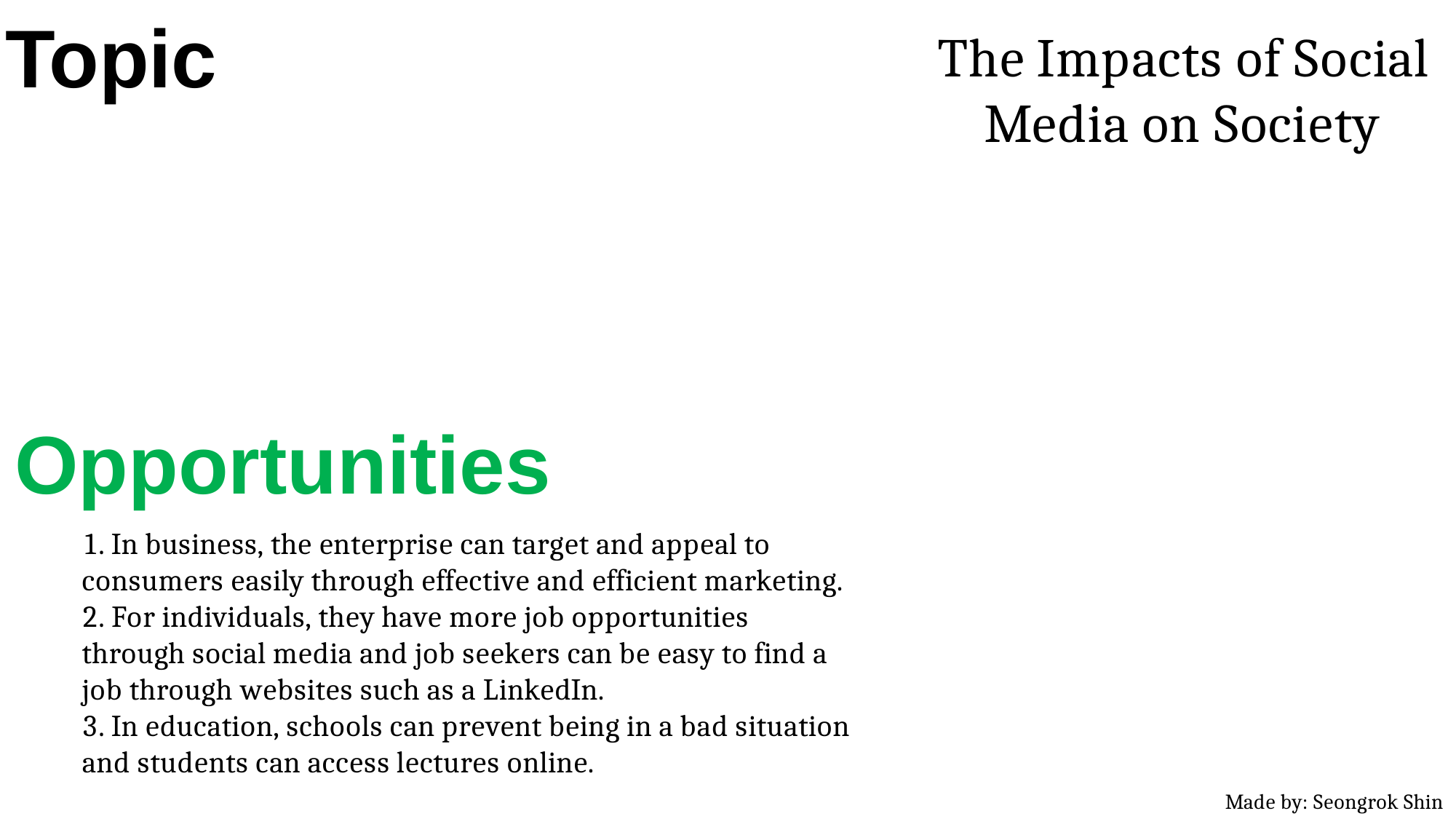

Topic
The Impacts of Social Media on Society
Opportunities
1. In business, the enterprise can target and appeal to consumers easily through effective and efficient marketing.
2. For individuals, they have more job opportunities through social media and job seekers can be easy to find a job through websites such as a LinkedIn.
3. In education, schools can prevent being in a bad situation and students can access lectures online.
Made by: Seongrok Shin